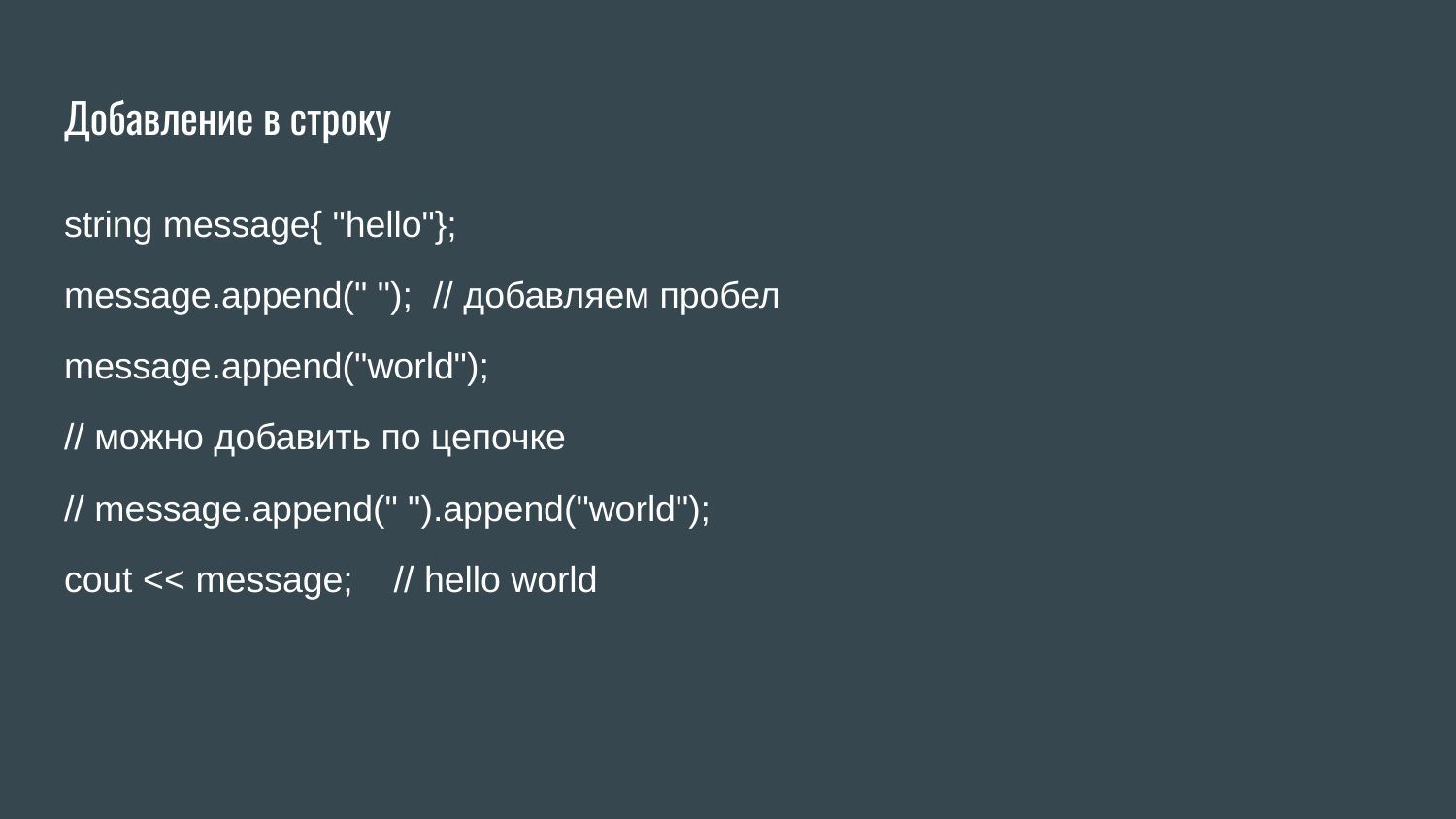

# Добавление в строку
string message{ "hello"};
message.append(" ");  // добавляем пробел
message.append("world");
// можно добавить по цепочке
// message.append(" ").append("world");
cout << message;    // hello world